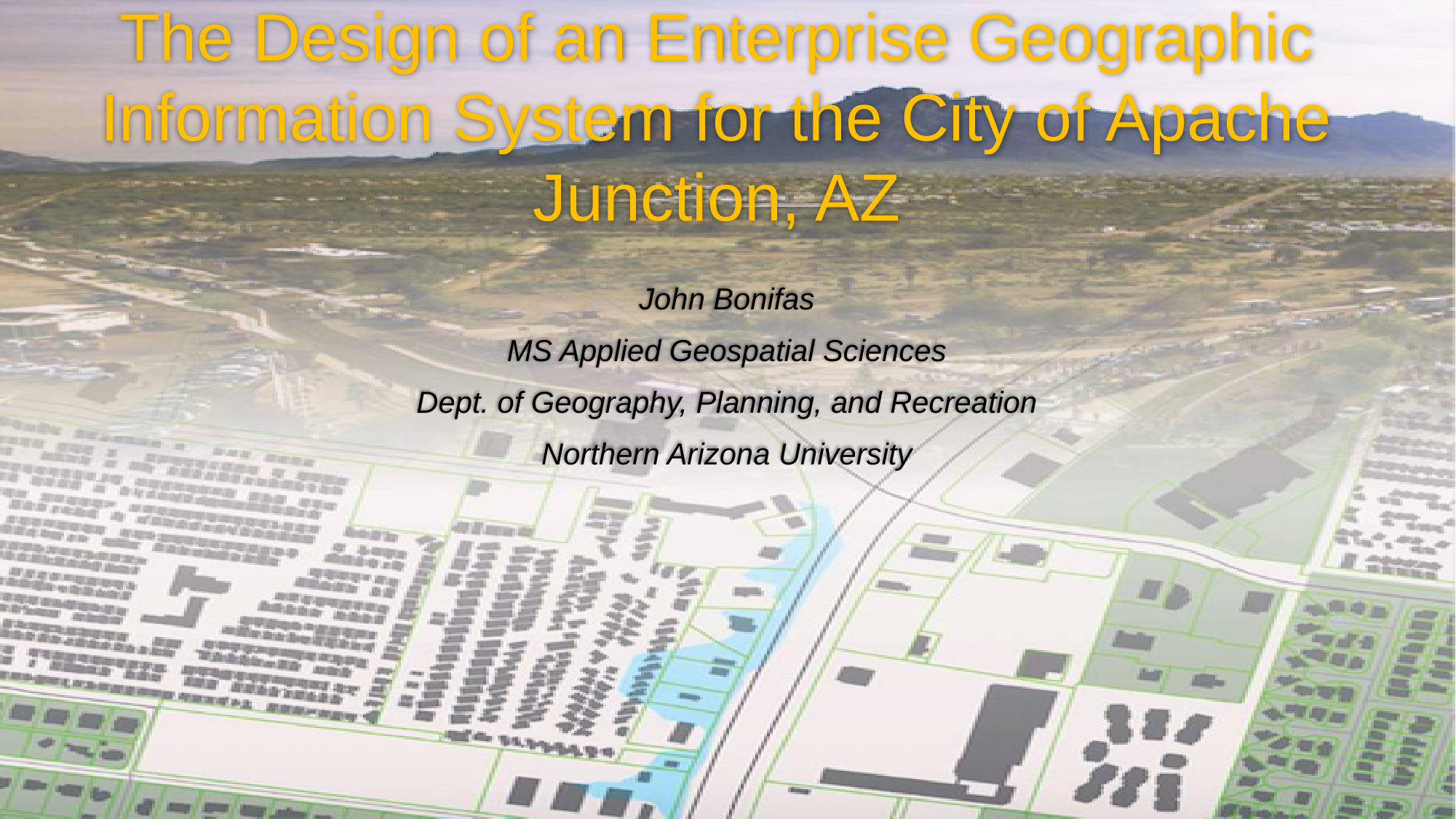

# The Design of an Enterprise Geographic Information System for the City of Apache Junction, AZ
John Bonifas
MS Applied Geospatial Sciences
Dept. of Geography, Planning, and Recreation
Northern Arizona University